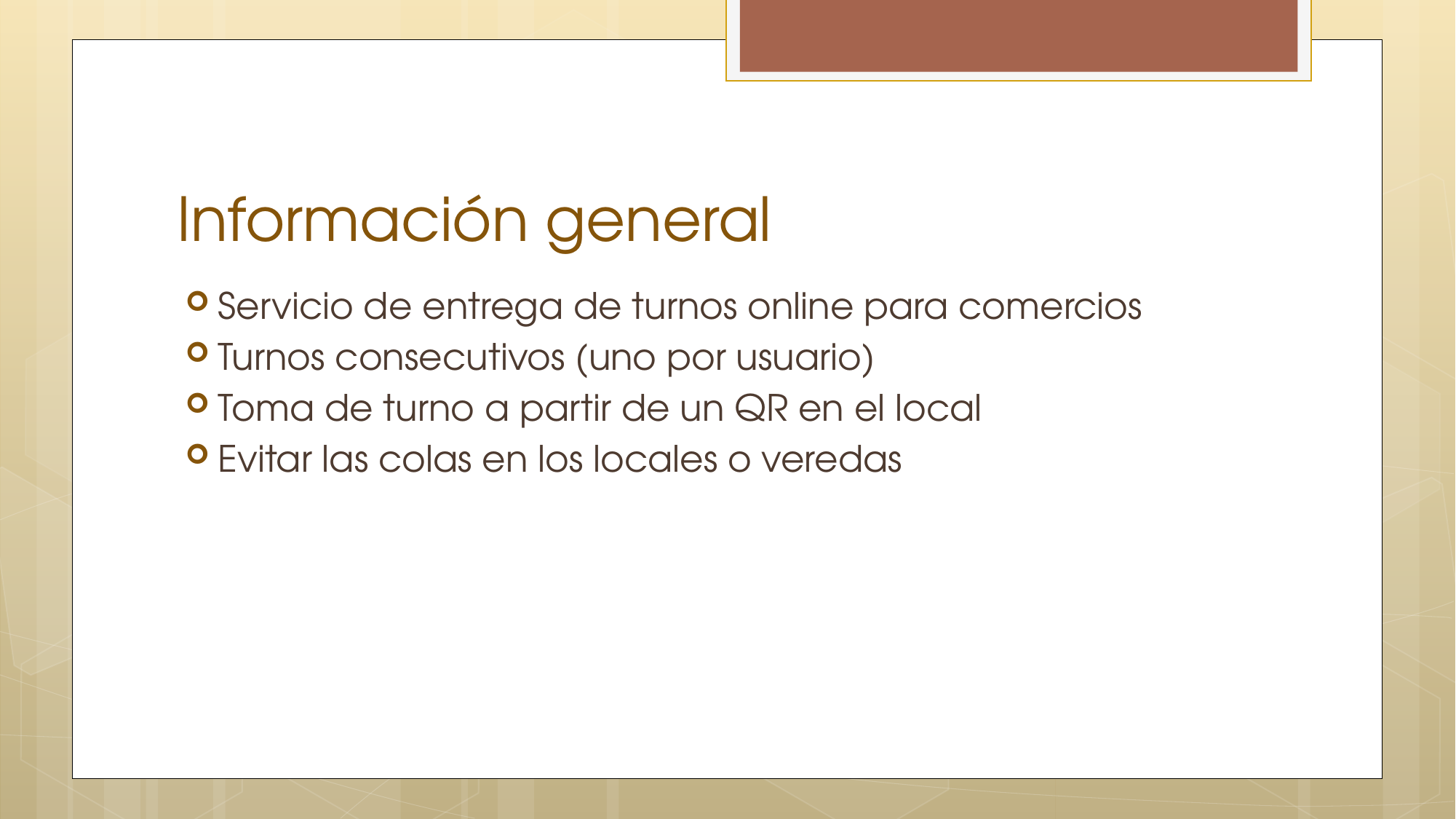

# Información general
Servicio de entrega de turnos online para comercios
Turnos consecutivos (uno por usuario)
Toma de turno a partir de un QR en el local
Evitar las colas en los locales o veredas